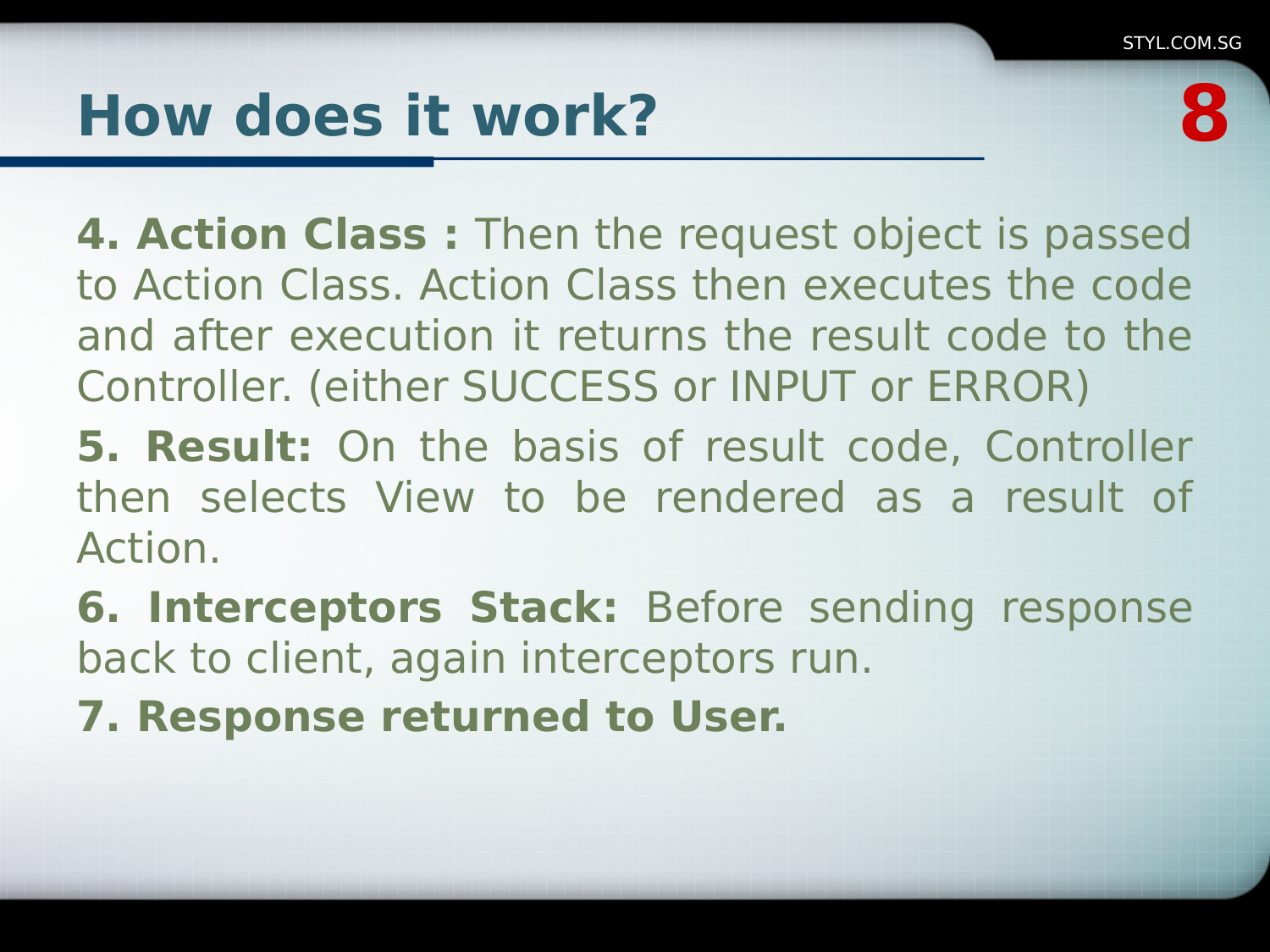

STYL.COM.SG
8
# How does it work?
4. Action Class : Then the request object is passed to Action Class. Action Class then executes the code and after execution it returns the result code to the Controller. (either SUCCESS or INPUT or ERROR)
5. Result: On the basis of result code, Controller then selects View to be rendered as a result of Action.
6. Interceptors Stack: Before sending response back to client, again interceptors run.
7. Response returned to User.